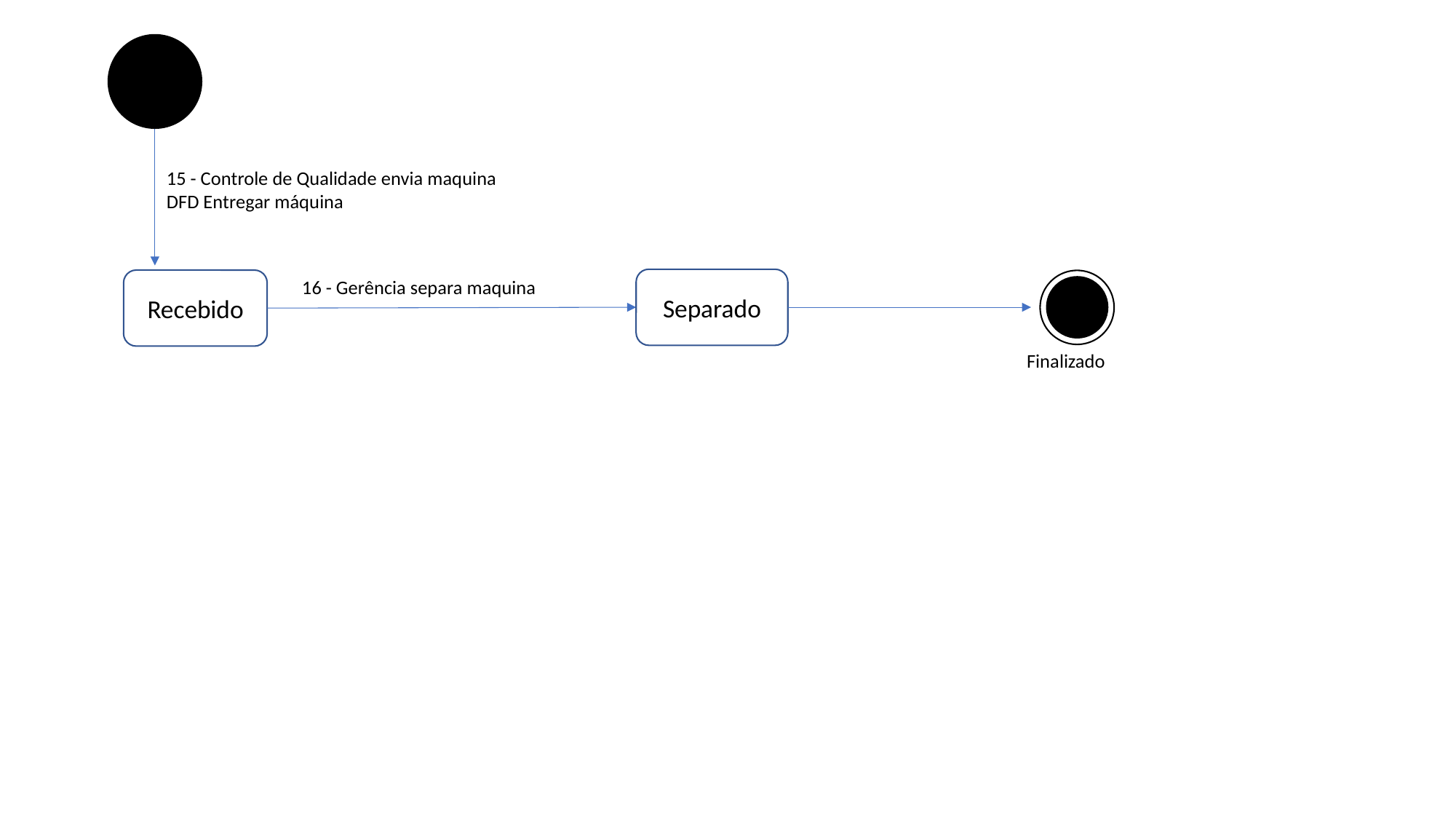

15 - Controle de Qualidade envia maquina
DFD Entregar máquina
Separado
Recebido
16 - Gerência separa maquina

Finalizado